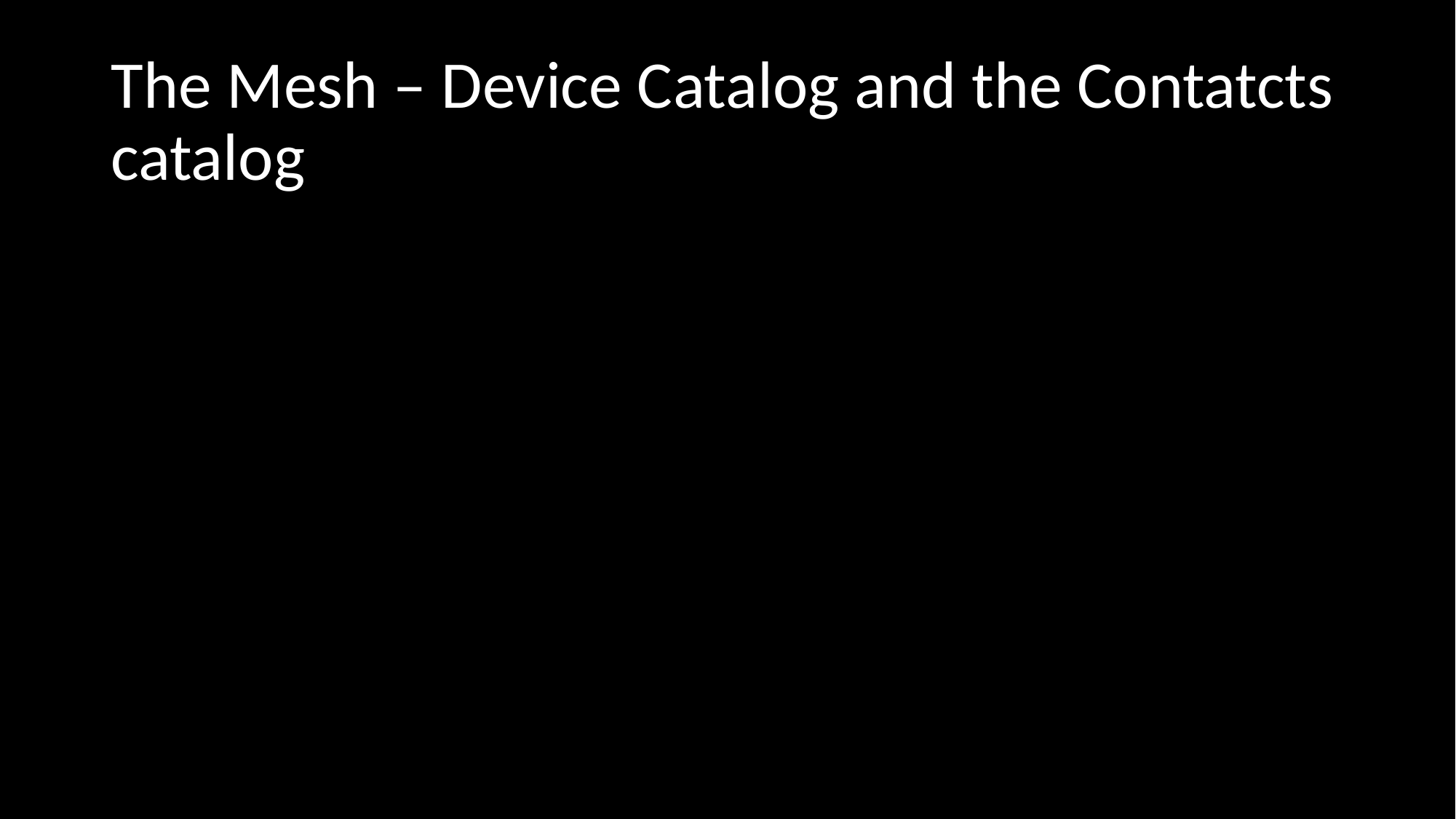

# The Mesh – Device Catalog and the Contatcts catalog